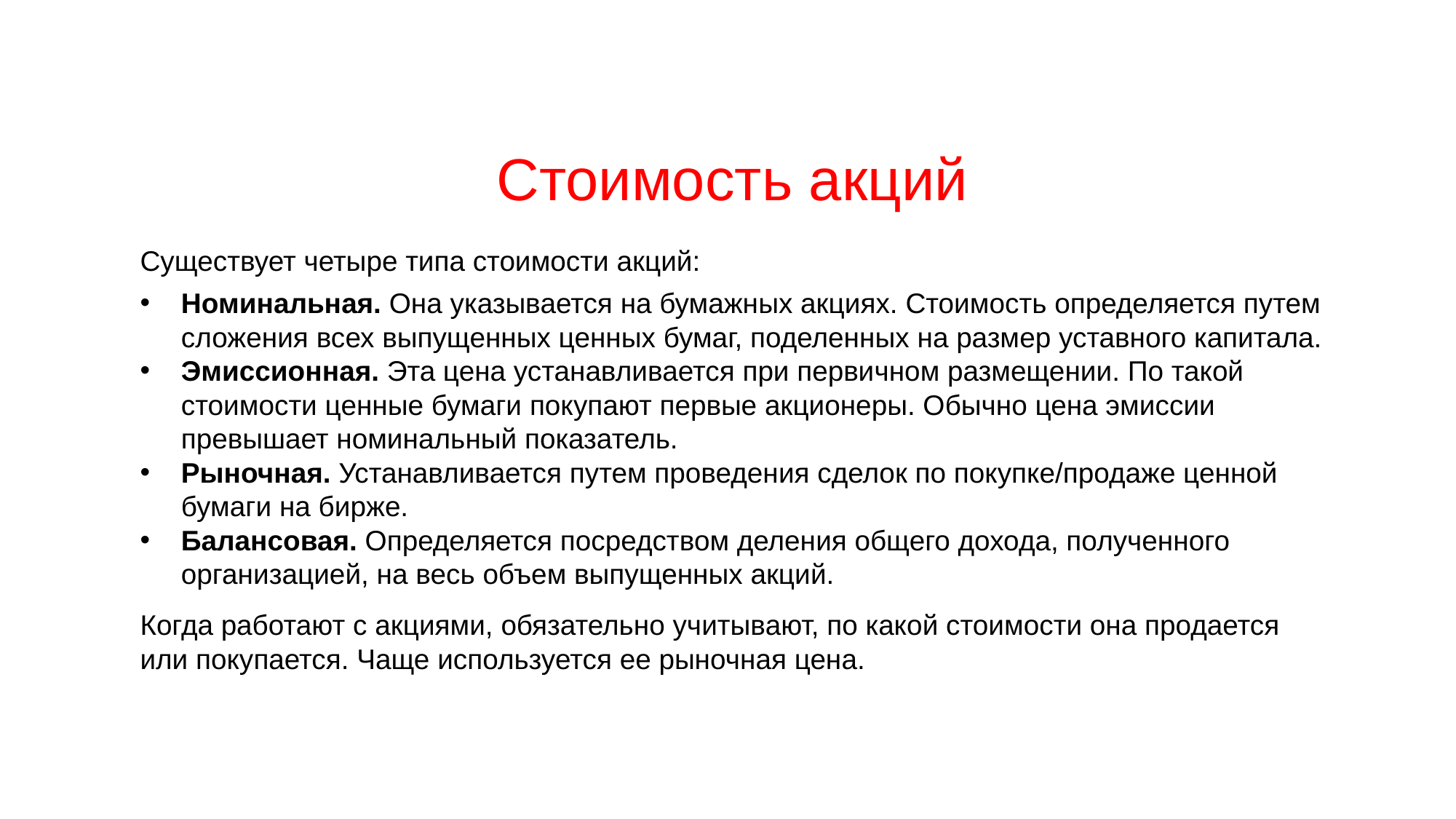

Стоимость акций
Существует четыре типа стоимости акций:
Номинальная. Она указывается на бумажных акциях. Стоимость определяется путем сложения всех выпущенных ценных бумаг, поделенных на размер уставного капитала.
Эмиссионная. Эта цена устанавливается при первичном размещении. По такой стоимости ценные бумаги покупают первые акционеры. Обычно цена эмиссии превышает номинальный показатель.
Рыночная. Устанавливается путем проведения сделок по покупке/продаже ценной бумаги на бирже.
Балансовая. Определяется посредством деления общего дохода, полученного организацией, на весь объем выпущенных акций.
Когда работают с акциями, обязательно учитывают, по какой стоимости она продается или покупается. Чаще используется ее рыночная цена.
15